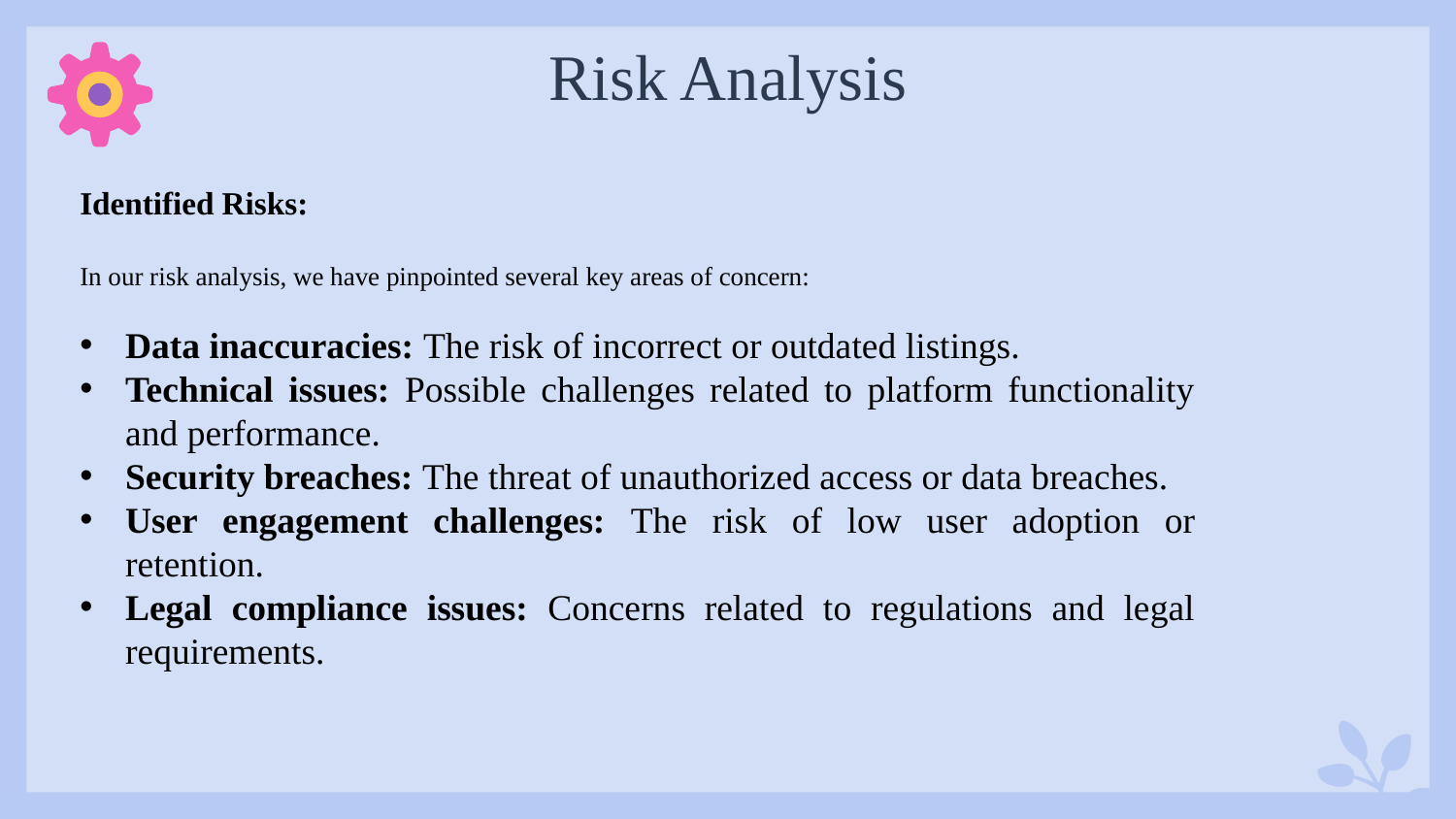

# Risk Analysis
Identified Risks:

In our risk analysis, we have pinpointed several key areas of concern:

Data inaccuracies: The risk of incorrect or outdated listings.
Technical issues: Possible challenges related to platform functionality and performance.
Security breaches: The threat of unauthorized access or data breaches.
User engagement challenges: The risk of low user adoption or retention.
Legal compliance issues: Concerns related to regulations and legal requirements.